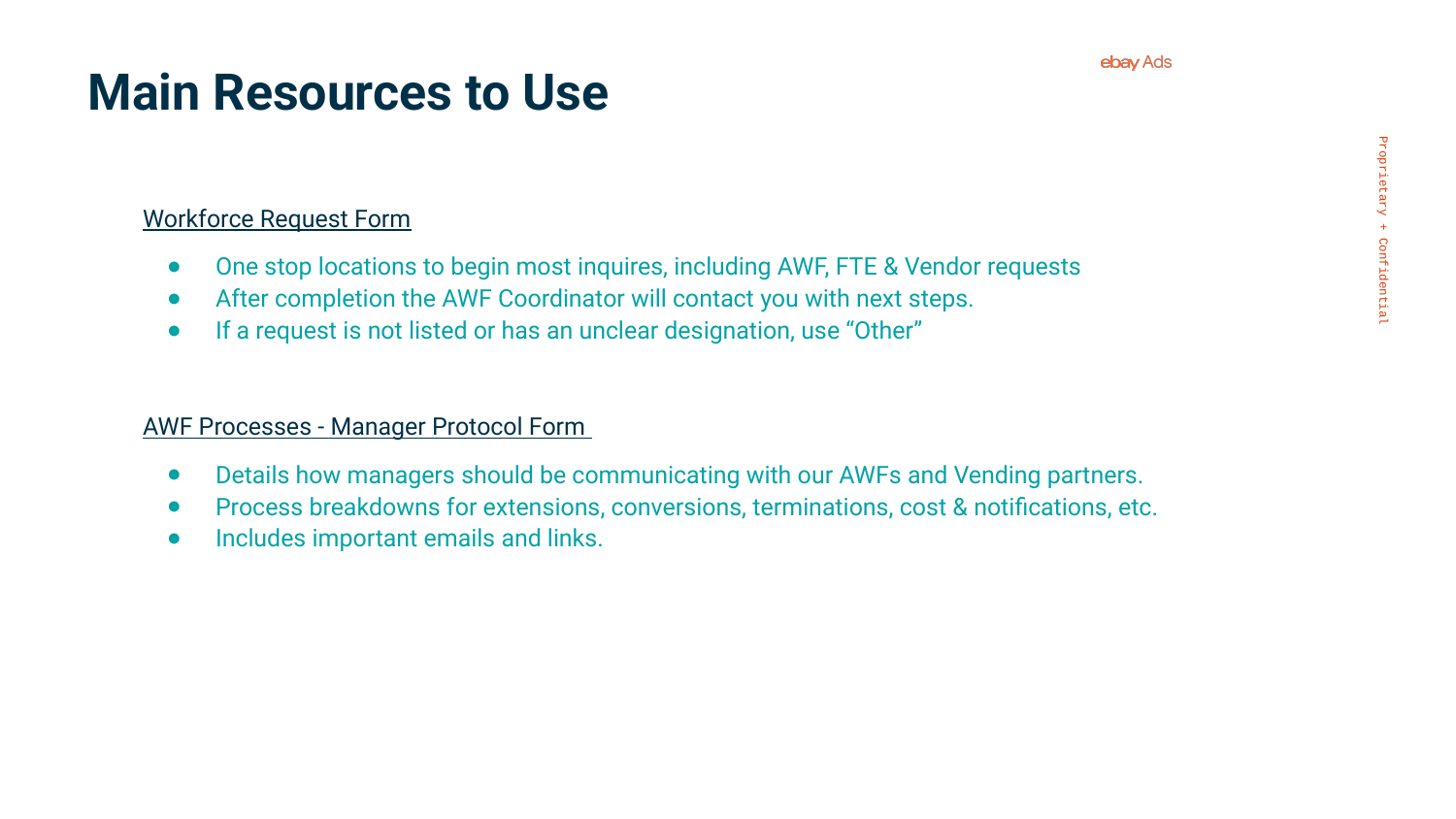

# Main Resources to Use
Workforce Request Form
One stop locations to begin most inquires, including AWF, FTE & Vendor requests
After completion the AWF Coordinator will contact you with next steps.
If a request is not listed or has an unclear designation, use “Other”

AWF Processes - Manager Protocol Form
Details how managers should be communicating with our AWFs and Vending partners.
Process breakdowns for extensions, conversions, terminations, cost & notifications, etc.
Includes important emails and links.